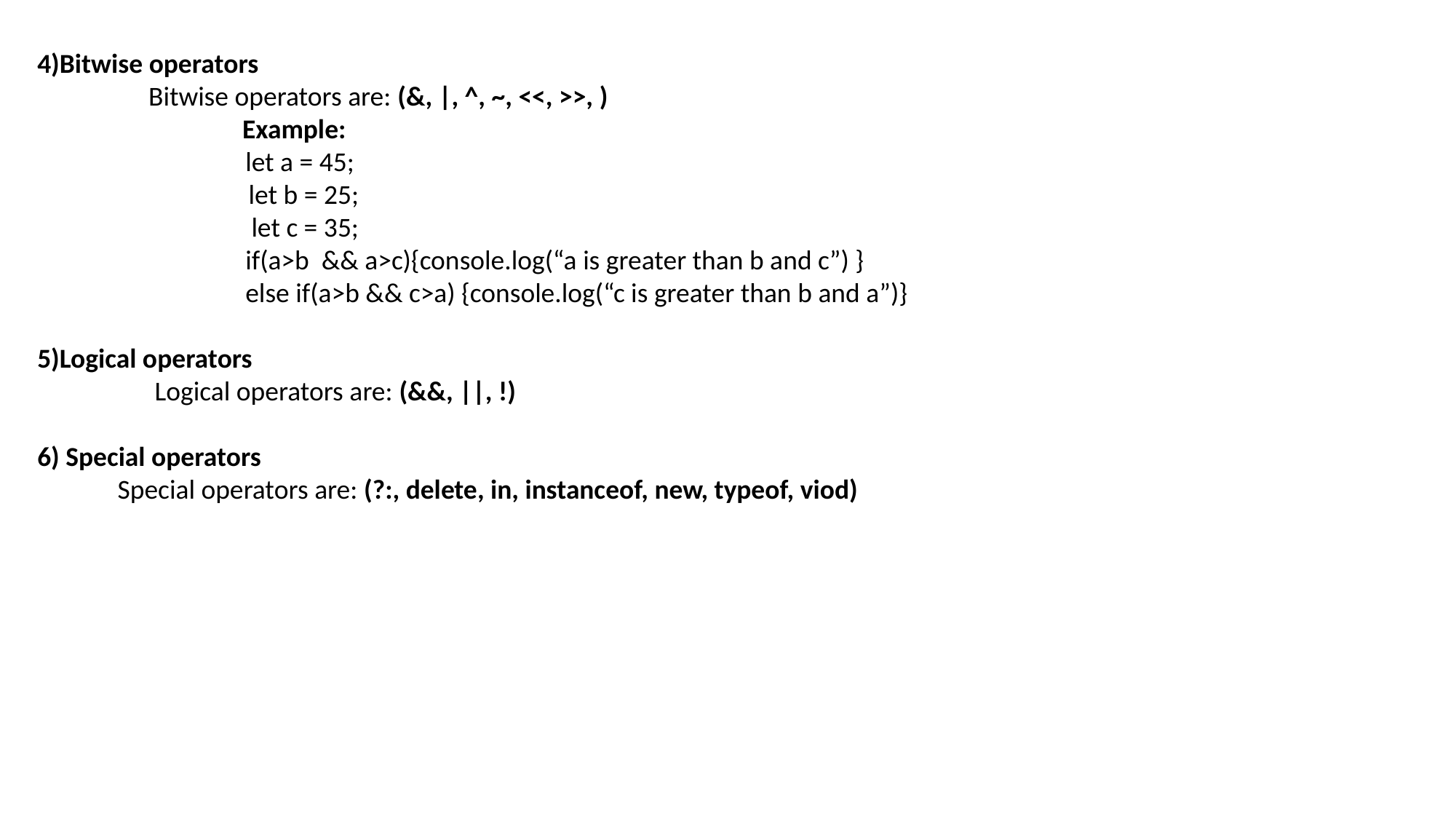

4)Bitwise operators
                  Bitwise operators are: (&, |, ^, ~, <<, >>, )
	          Example:
                let a = 45;
   	           let b = 25;
                 let c = 35;
                if(a>b  && a>c){console.log(“a is greater than b and c”) }
                else if(a>b && c>a) {console.log(“c is greater than b and a”)}

5)Logical operators
                   Logical operators are: (&&, ||, !)

6) Special operators
             Special operators are: (?:, delete, in, instanceof, new, typeof, viod)